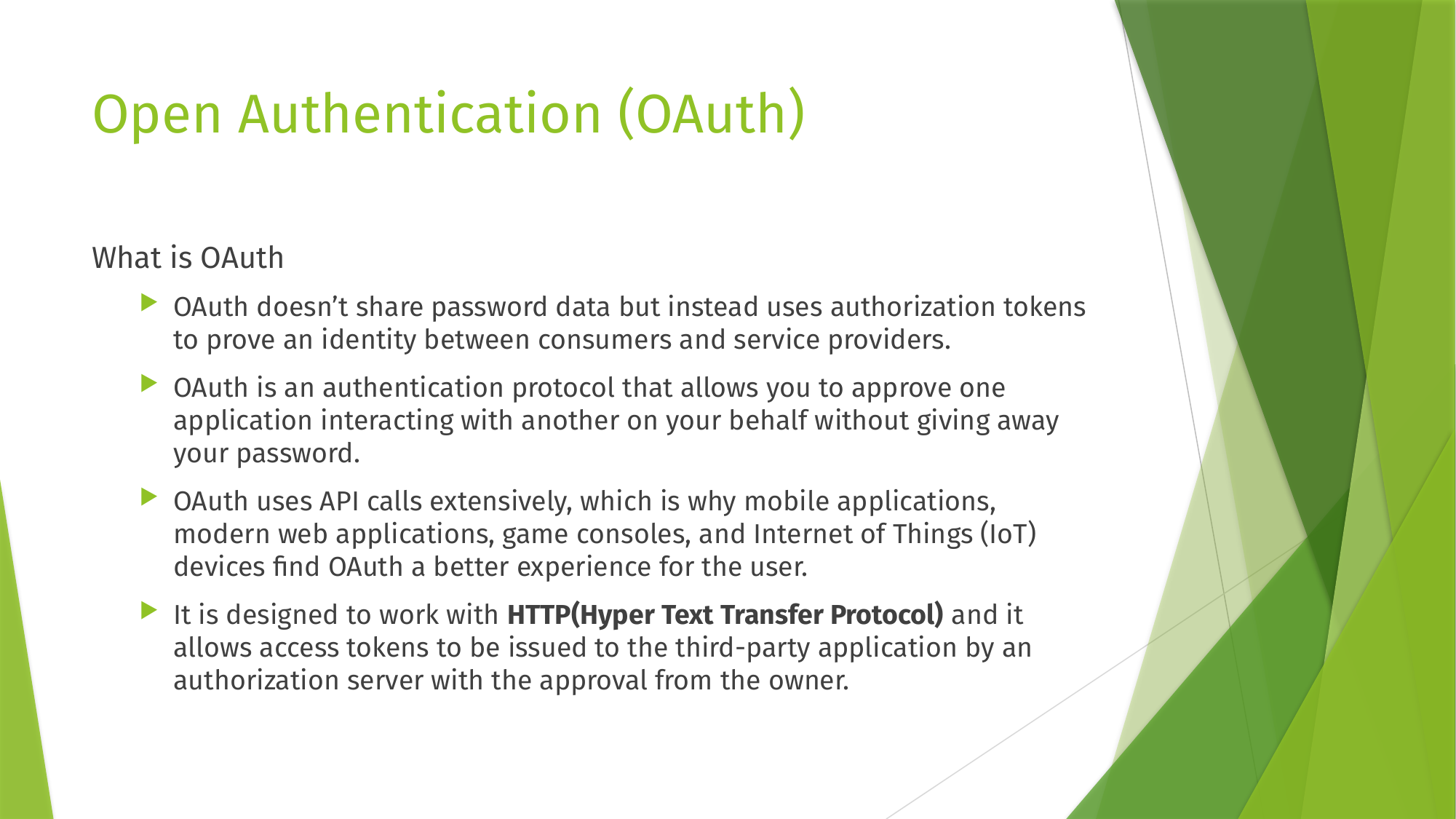

# Open Authentication (OAuth)
What is OAuth
OAuth doesn’t share password data but instead uses authorization tokens to prove an identity between consumers and service providers.
OAuth is an authentication protocol that allows you to approve one application interacting with another on your behalf without giving away your password.
OAuth uses API calls extensively, which is why mobile applications, modern web applications, game consoles, and Internet of Things (IoT) devices find OAuth a better experience for the user.
It is designed to work with HTTP(Hyper Text Transfer Protocol) and it allows access tokens to be issued to the third-party application by an authorization server with the approval from the owner.